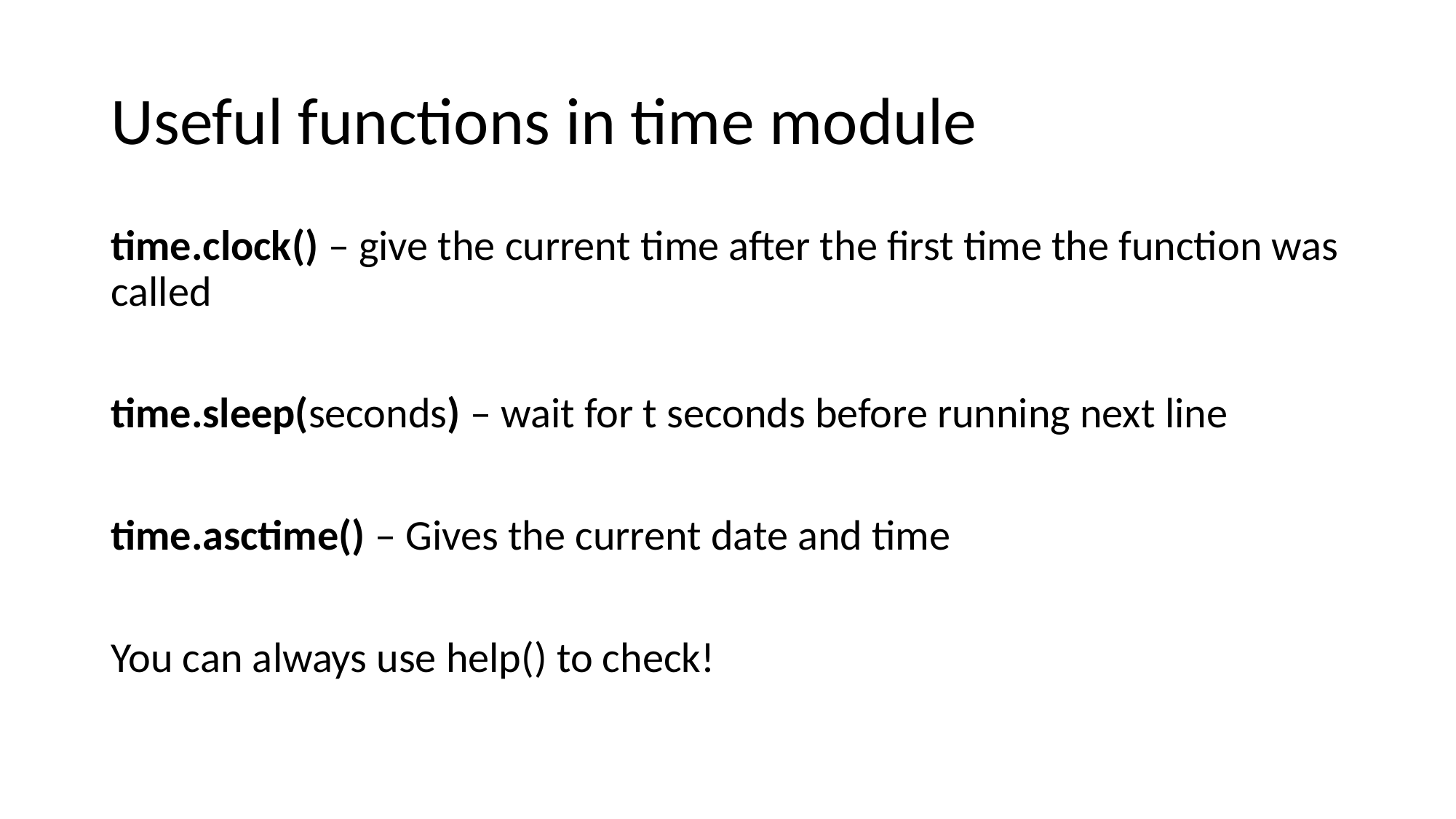

# Useful functions in time module
time.clock() – give the current time after the first time the function was called

time.sleep(seconds) – wait for t seconds before running next line

time.asctime() – Gives the current date and time

You can always use help() to check!